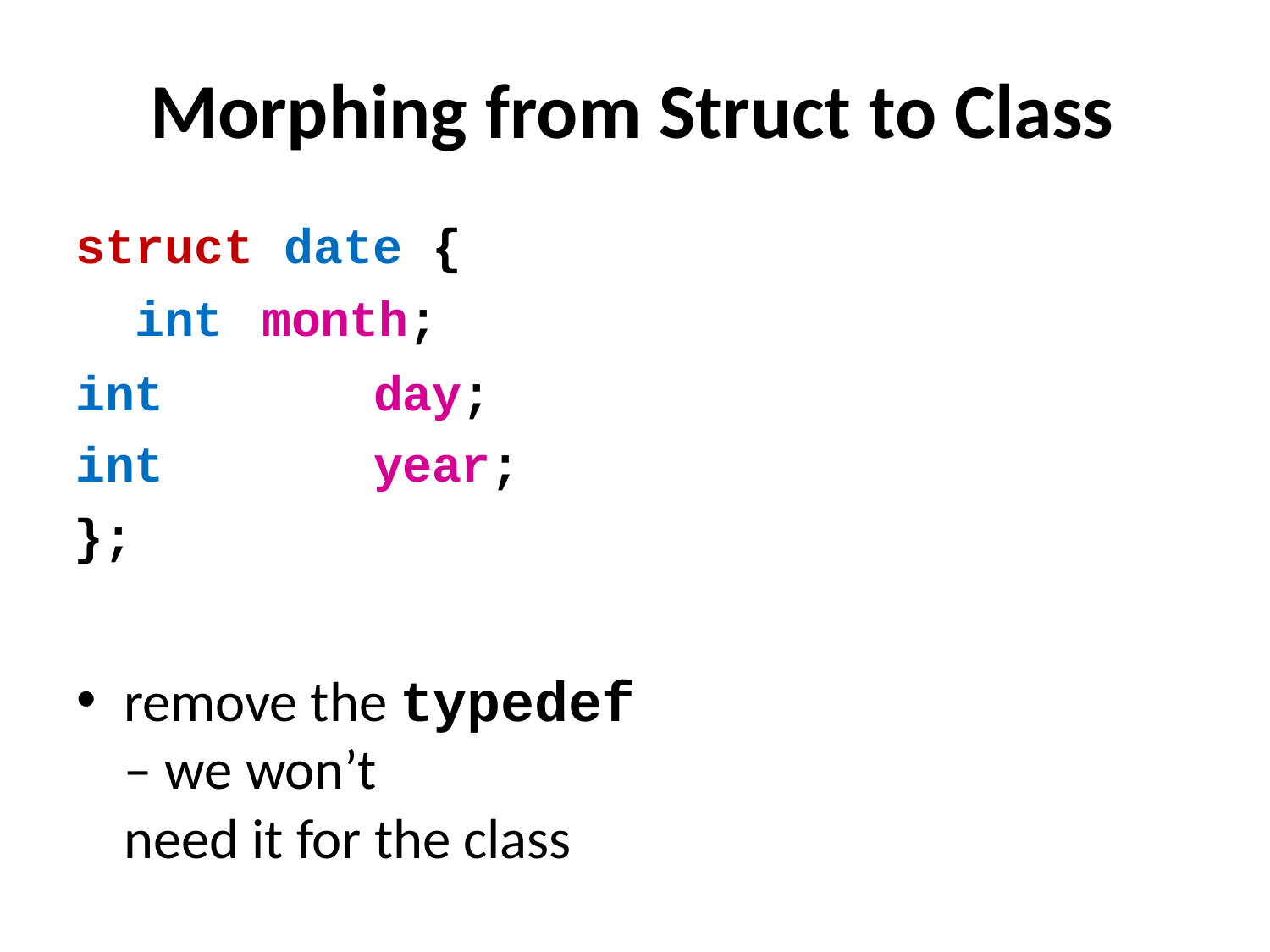

# Morphing from Struct to Class
struct date {
  int	month;
int	day;
int	year;
};

remove the typedef – we won’t
need it for the class